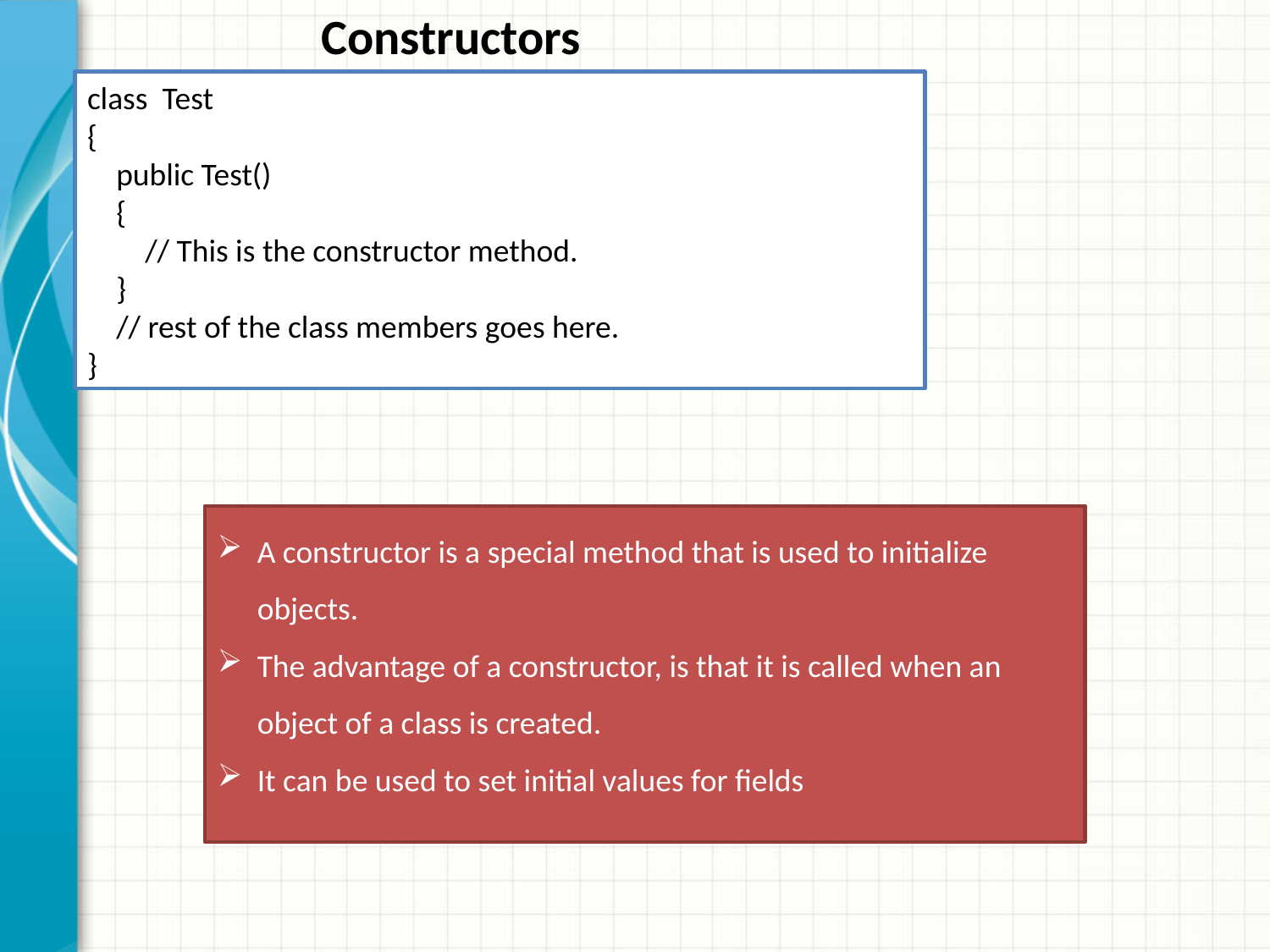

Constructors
class  Test
{
    public Test()
    {
        // This is the constructor method.
    }
    // rest of the class members goes here.
}
A constructor is a special method that is used to initialize objects.
The advantage of a constructor, is that it is called when an object of a class is created.
It can be used to set initial values for fields